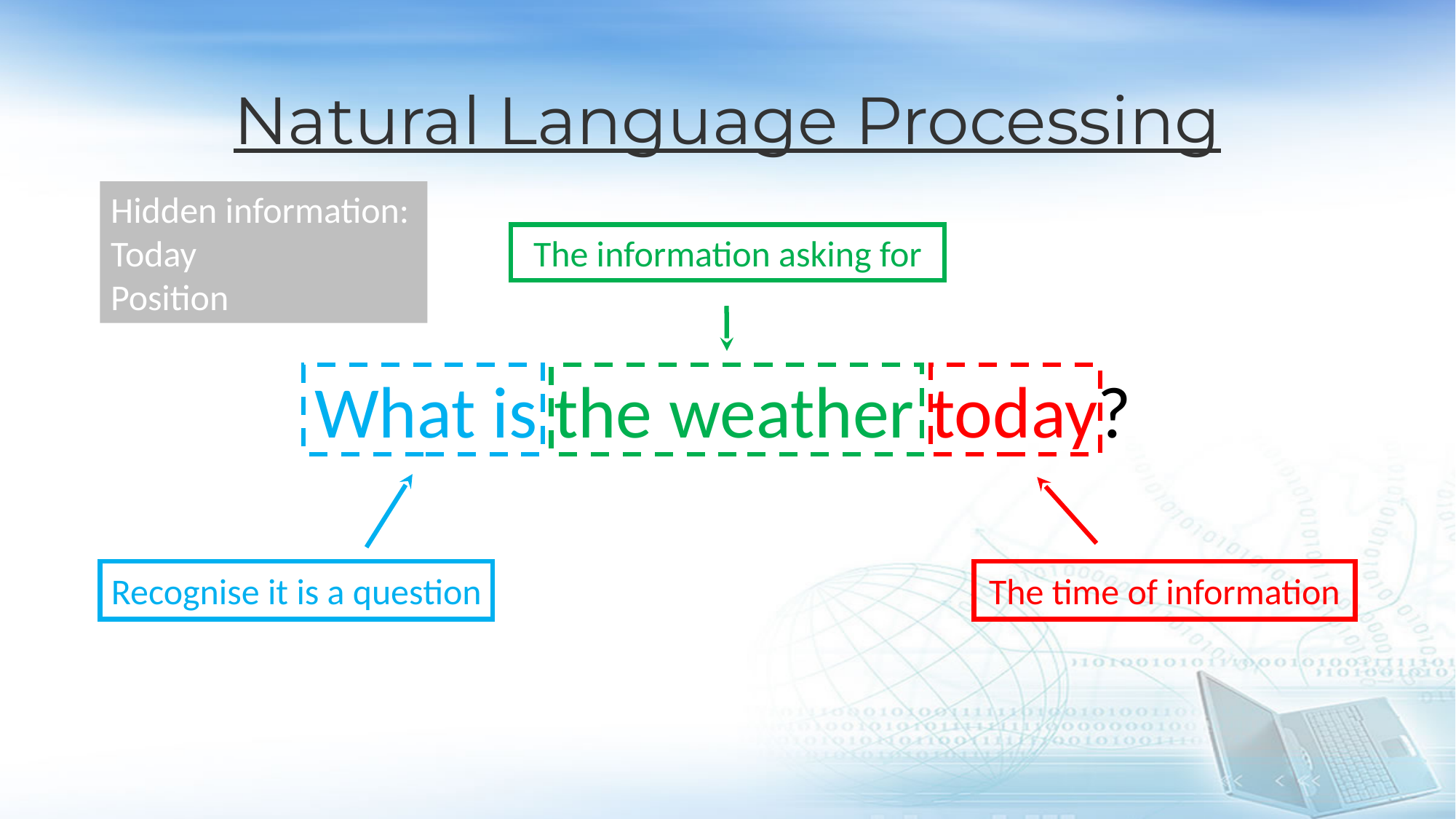

# Natural Language Processing
Hidden information:
Today
Position
The information asking for
What is the weather today?

Recognise it is a question
The time of information